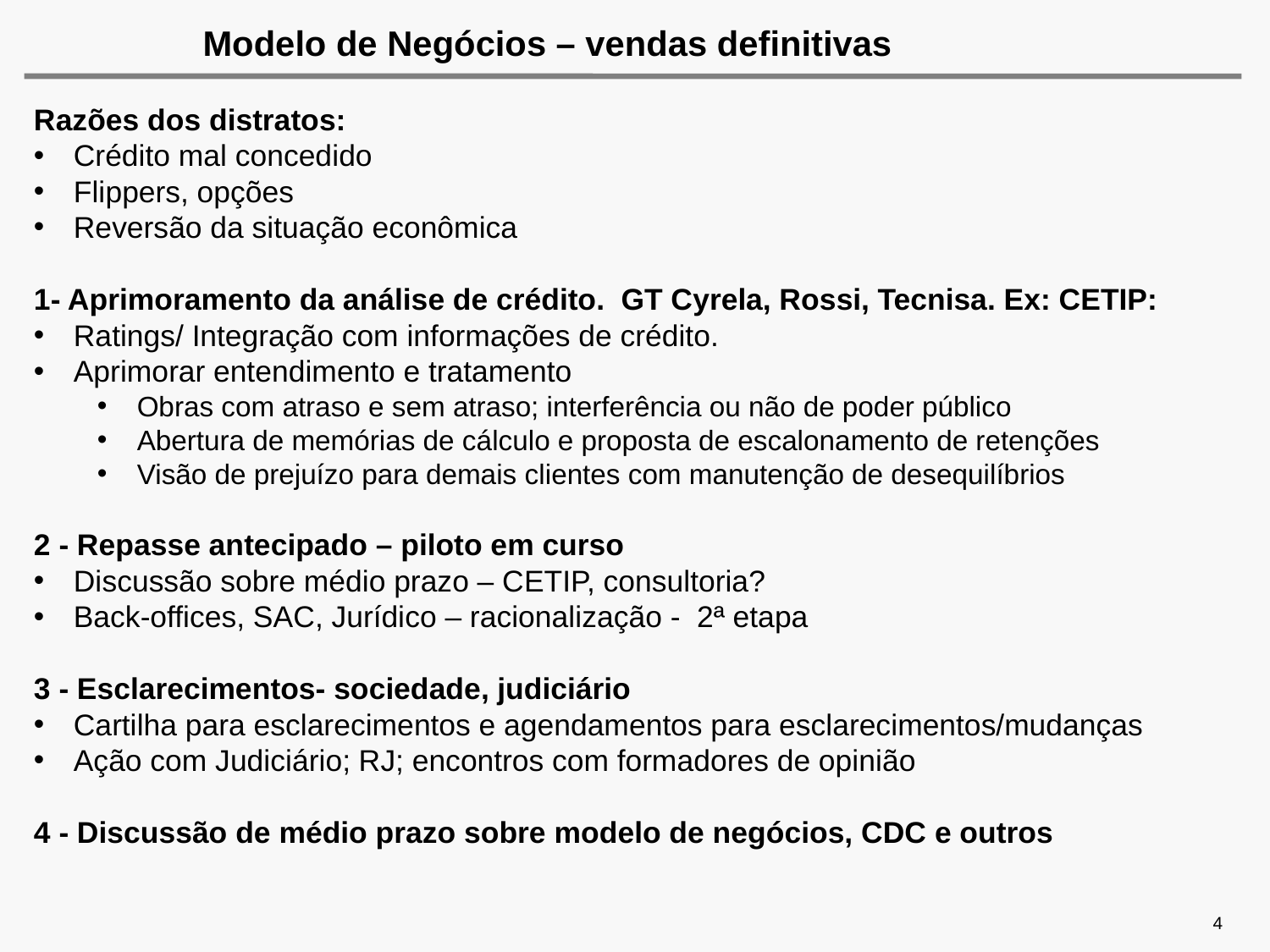

# Modelo de Negócios – vendas definitivas

Razões dos distratos:
Crédito mal concedido
Flippers, opções
Reversão da situação econômica

1- Aprimoramento da análise de crédito.  GT Cyrela, Rossi, Tecnisa. Ex: CETIP:
Ratings/ Integração com informações de crédito.
Aprimorar entendimento e tratamento
Obras com atraso e sem atraso; interferência ou não de poder público
Abertura de memórias de cálculo e proposta de escalonamento de retenções
Visão de prejuízo para demais clientes com manutenção de desequilíbrios

2 - Repasse antecipado – piloto em curso
Discussão sobre médio prazo – CETIP, consultoria?
Back-offices, SAC, Jurídico – racionalização -  2ª etapa

3 - Esclarecimentos- sociedade, judiciário
Cartilha para esclarecimentos e agendamentos para esclarecimentos/mudanças
Ação com Judiciário; RJ; encontros com formadores de opinião

4 - Discussão de médio prazo sobre modelo de negócios, CDC e outros

4